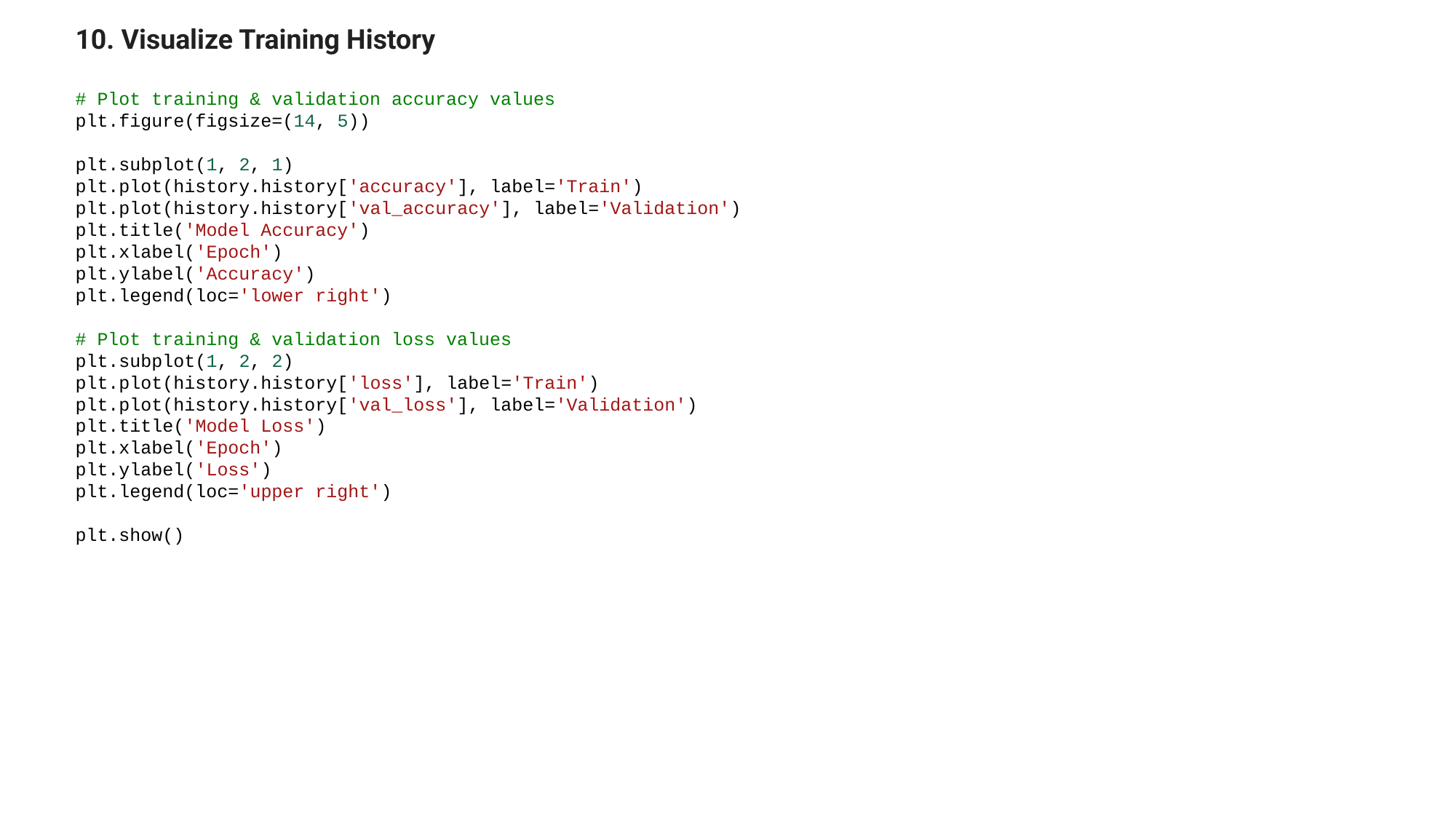

10. Visualize Training History

# Plot training & validation accuracy values
plt.figure(figsize=(14, 5))
plt.subplot(1, 2, 1)
plt.plot(history.history['accuracy'], label='Train')
plt.plot(history.history['val_accuracy'], label='Validation')
plt.title('Model Accuracy')
plt.xlabel('Epoch')
plt.ylabel('Accuracy')
plt.legend(loc='lower right')
# Plot training & validation loss values
plt.subplot(1, 2, 2)
plt.plot(history.history['loss'], label='Train')
plt.plot(history.history['val_loss'], label='Validation')
plt.title('Model Loss')
plt.xlabel('Epoch')
plt.ylabel('Loss')
plt.legend(loc='upper right')
plt.show()